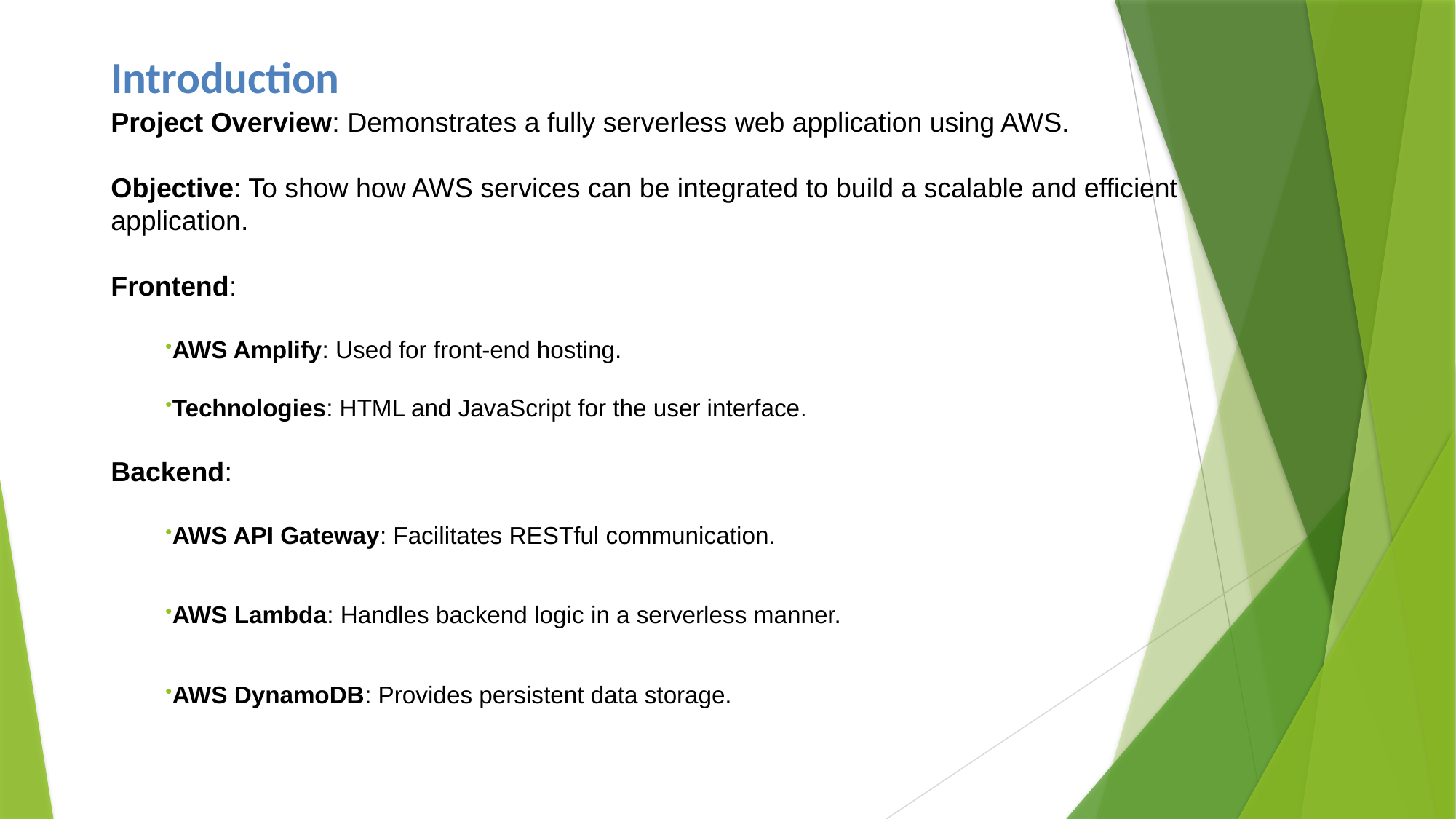

# Introduction
Project Overview: Demonstrates a fully serverless web application using AWS.

Objective: To show how AWS services can be integrated to build a scalable and efficient application.

Frontend:

AWS Amplify: Used for front-end hosting.

Technologies: HTML and JavaScript for the user interface.

Backend:

AWS API Gateway: Facilitates RESTful communication.

AWS Lambda: Handles backend logic in a serverless manner.

AWS DynamoDB: Provides persistent data storage.